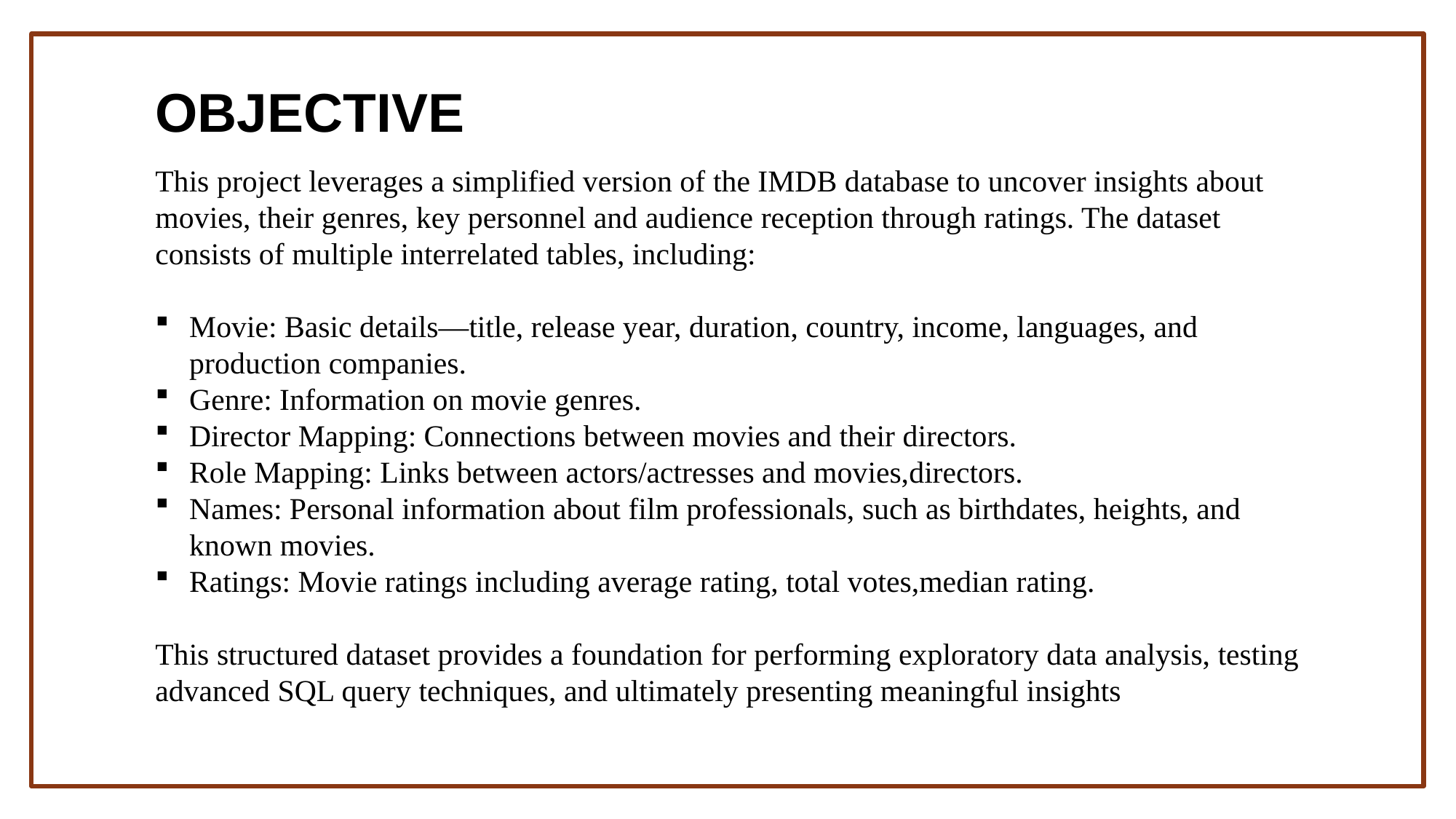

OBJECTIVE
This project leverages a simplified version of the IMDB database to uncover insights about movies, their genres, key personnel and audience reception through ratings. The dataset consists of multiple interrelated tables, including:

Movie: Basic details—title, release year, duration, country, income, languages, and production companies.
Genre: Information on movie genres.
Director Mapping: Connections between movies and their directors.
Role Mapping: Links between actors/actresses and movies,directors.
Names: Personal information about film professionals, such as birthdates, heights, and known movies.
Ratings: Movie ratings including average rating, total votes,median rating.

This structured dataset provides a foundation for performing exploratory data analysis, testing advanced SQL query techniques, and ultimately presenting meaningful insights